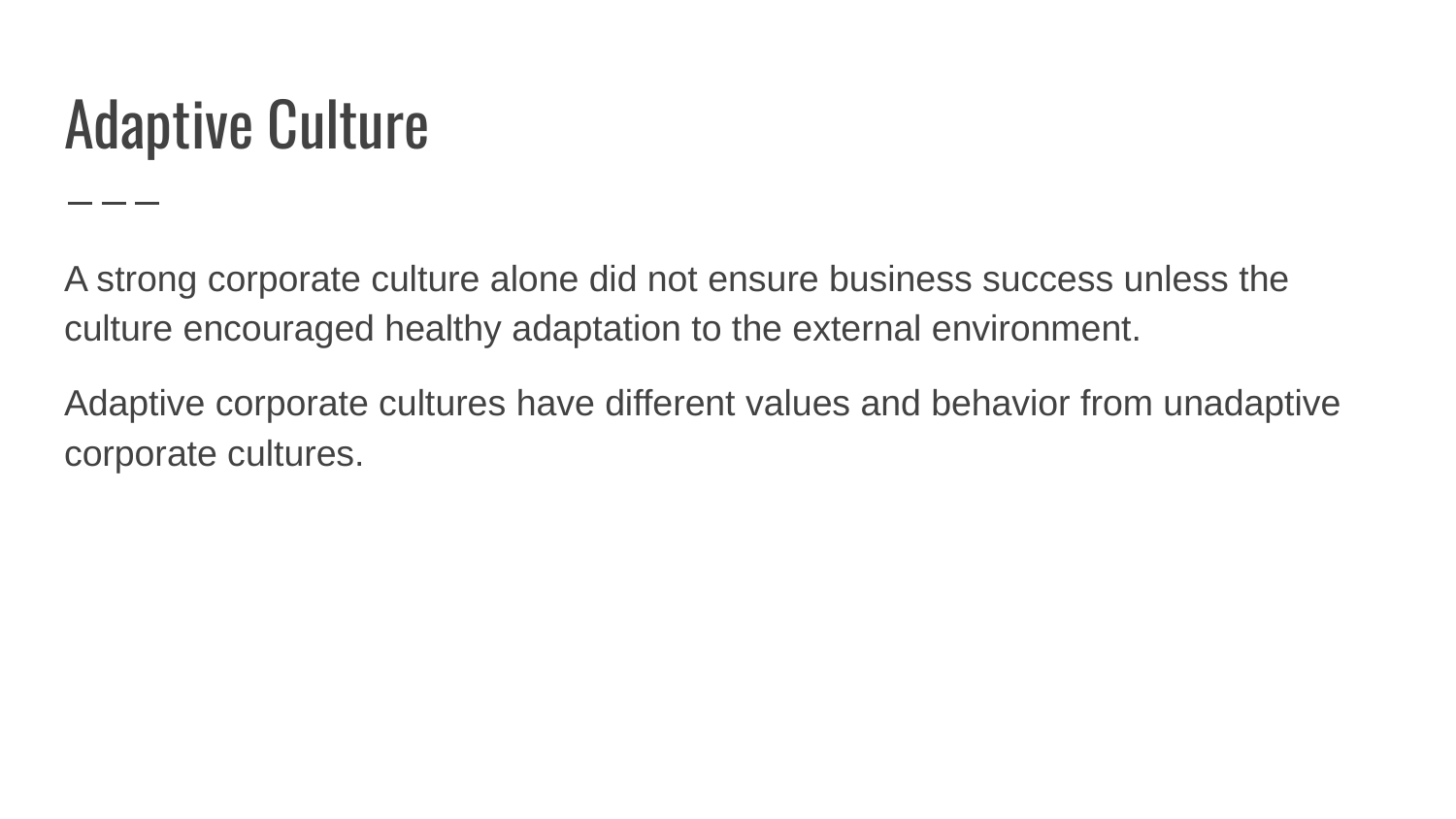

# Adaptive Culture
A strong corporate culture alone did not ensure business success unless the culture encouraged healthy adaptation to the external environment.
Adaptive corporate cultures have different values and behavior from unadaptive corporate cultures.